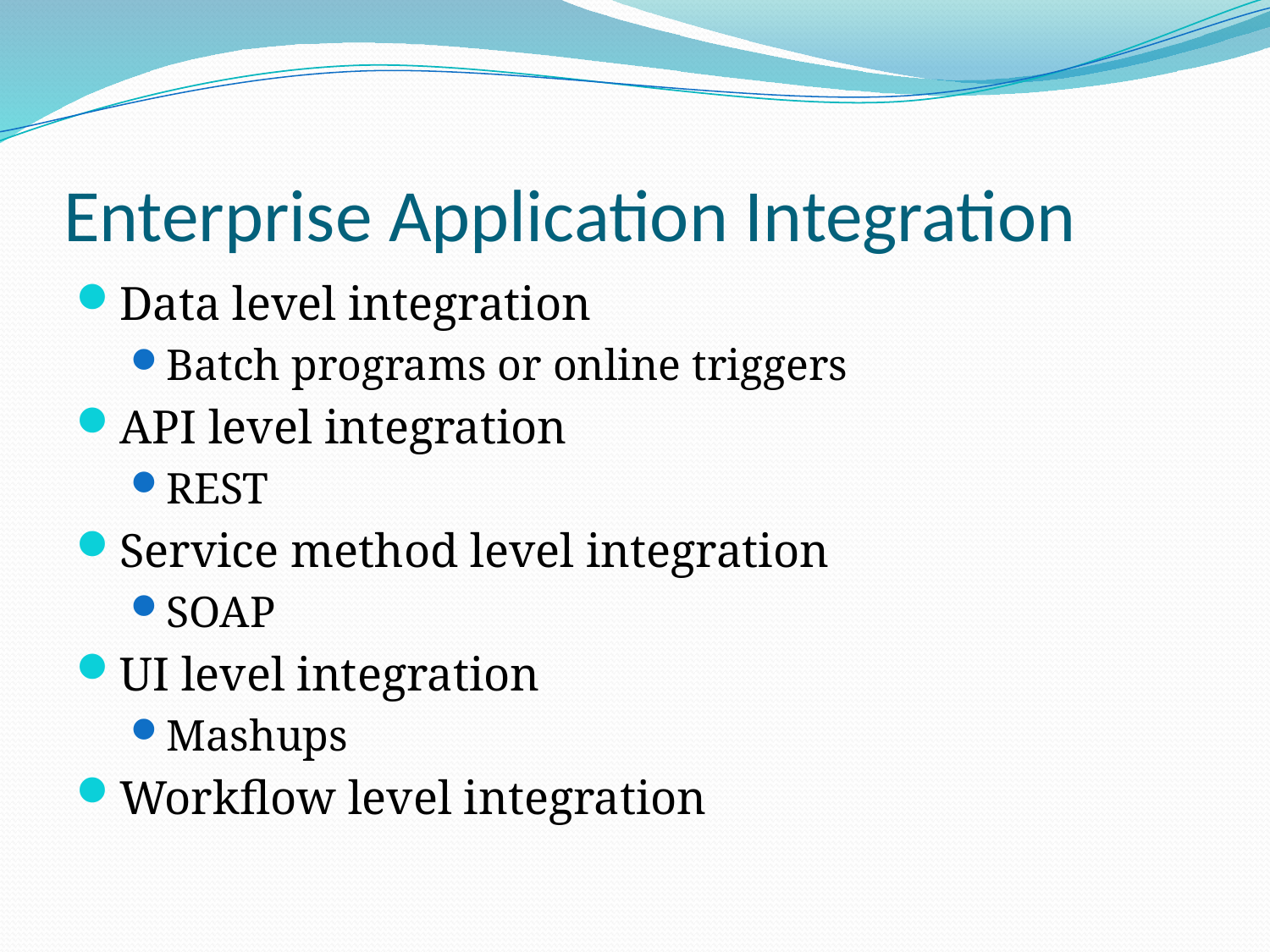

# Enterprise Application Integration
Data level integration
Batch programs or online triggers
API level integration
REST
Service method level integration
SOAP
UI level integration
Mashups
Workflow level integration